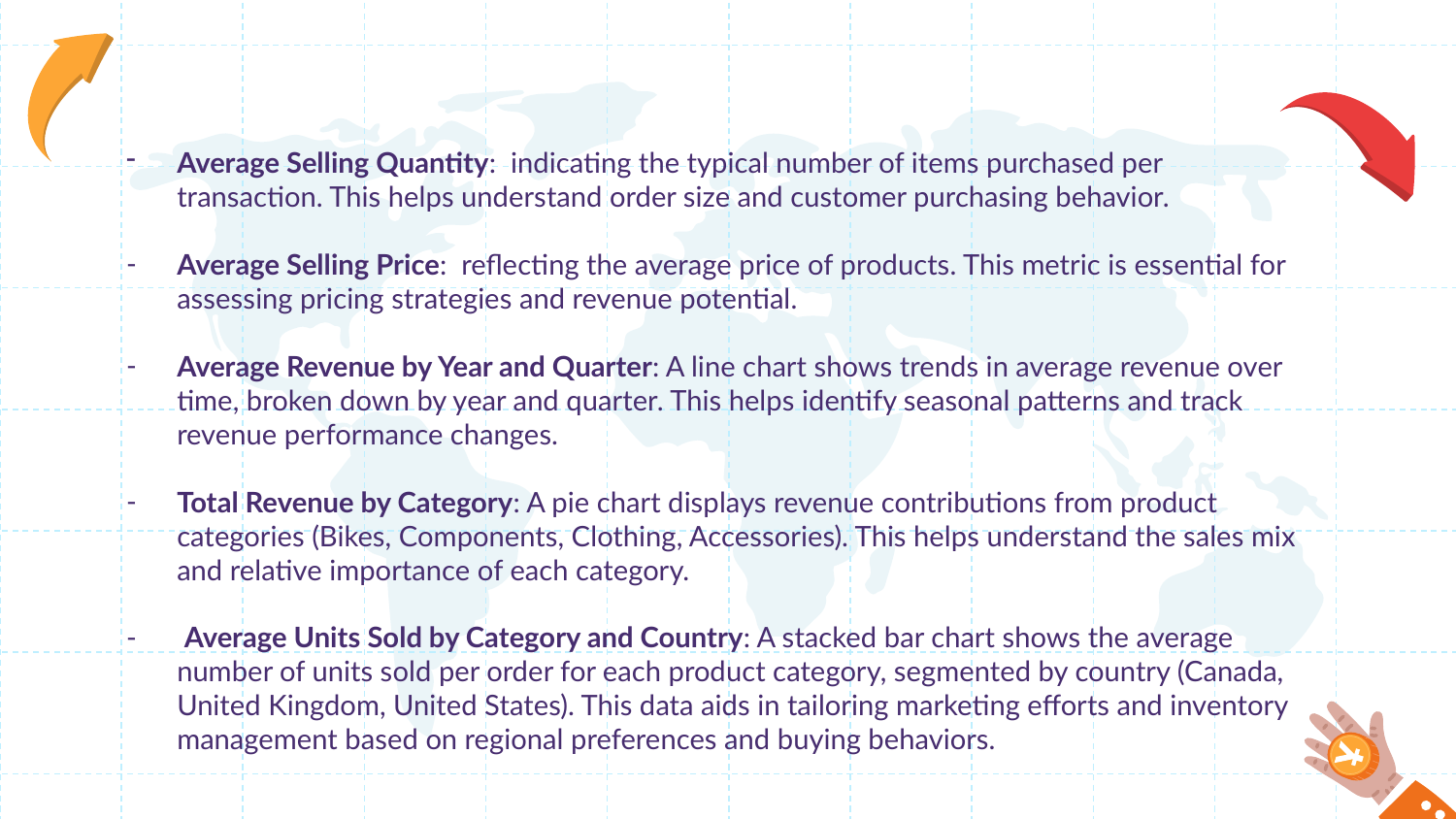

Average Selling Quantity:  indicating the typical number of items purchased per transaction. This helps understand order size and customer purchasing behavior.

Average Selling Price:  reflecting the average price of products. This metric is essential for assessing pricing strategies and revenue potential.

Average Revenue by Year and Quarter: A line chart shows trends in average revenue over time, broken down by year and quarter. This helps identify seasonal patterns and track revenue performance changes.

Total Revenue by Category: A pie chart displays revenue contributions from product categories (Bikes, Components, Clothing, Accessories). This helps understand the sales mix and relative importance of each category.

 Average Units Sold by Category and Country: A stacked bar chart shows the average number of units sold per order for each product category, segmented by country (Canada, United Kingdom, United States). This data aids in tailoring marketing efforts and inventory management based on regional preferences and buying behaviors.